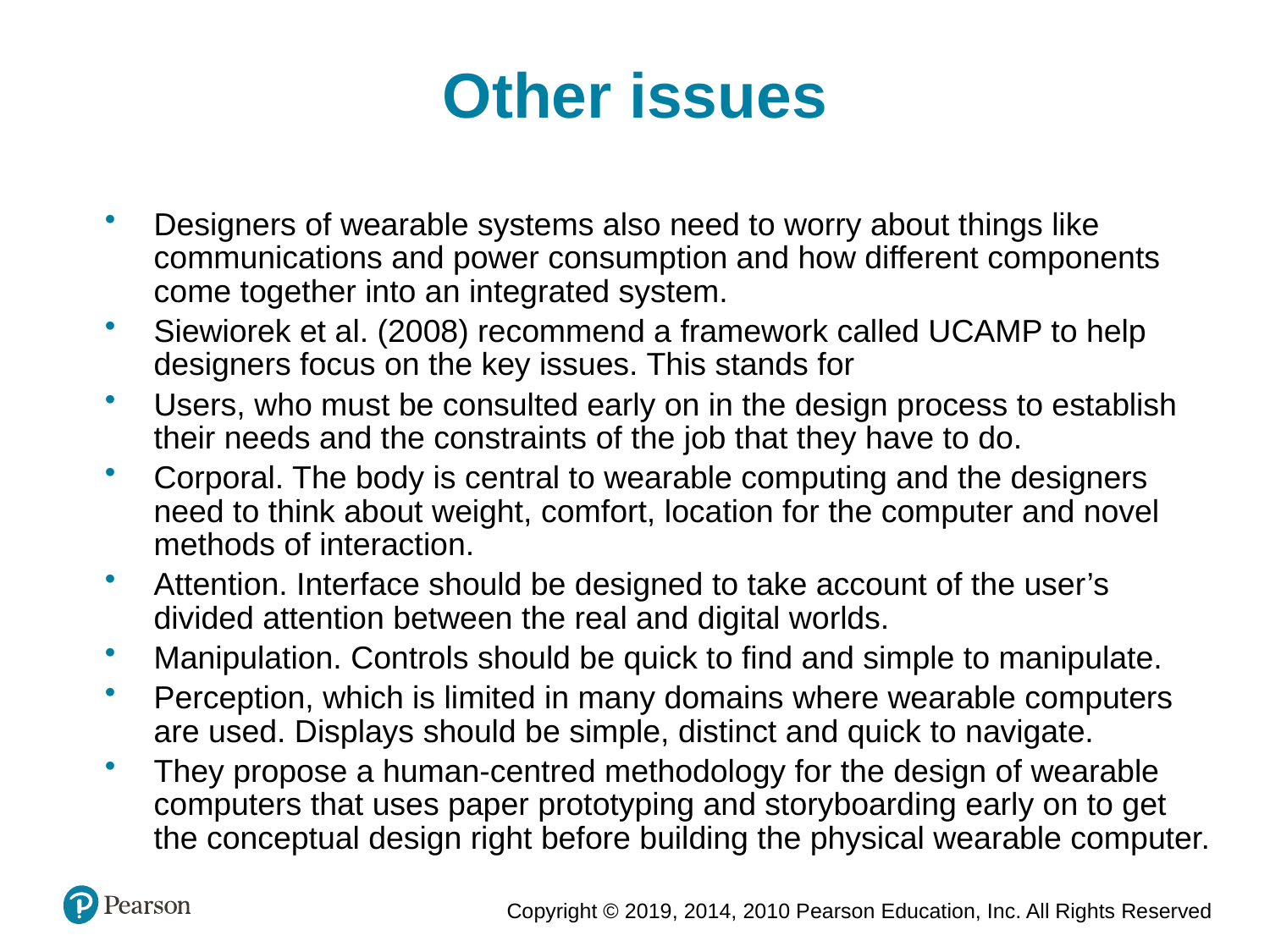

Other issues
Designers of wearable systems also need to worry about things like communications and power consumption and how different components come together into an integrated system.
Siewiorek et al. (2008) recommend a framework called UCAMP to help designers focus on the key issues. This stands for
Users, who must be consulted early on in the design process to establish their needs and the constraints of the job that they have to do.
Corporal. The body is central to wearable computing and the designers need to think about weight, comfort, location for the computer and novel methods of interaction.
Attention. Interface should be designed to take account of the user’s divided attention between the real and digital worlds.
Manipulation. Controls should be quick to find and simple to manipulate.
Perception, which is limited in many domains where wearable computers are used. Displays should be simple, distinct and quick to navigate.
They propose a human-centred methodology for the design of wearable computers that uses paper prototyping and storyboarding early on to get the conceptual design right before building the physical wearable computer.